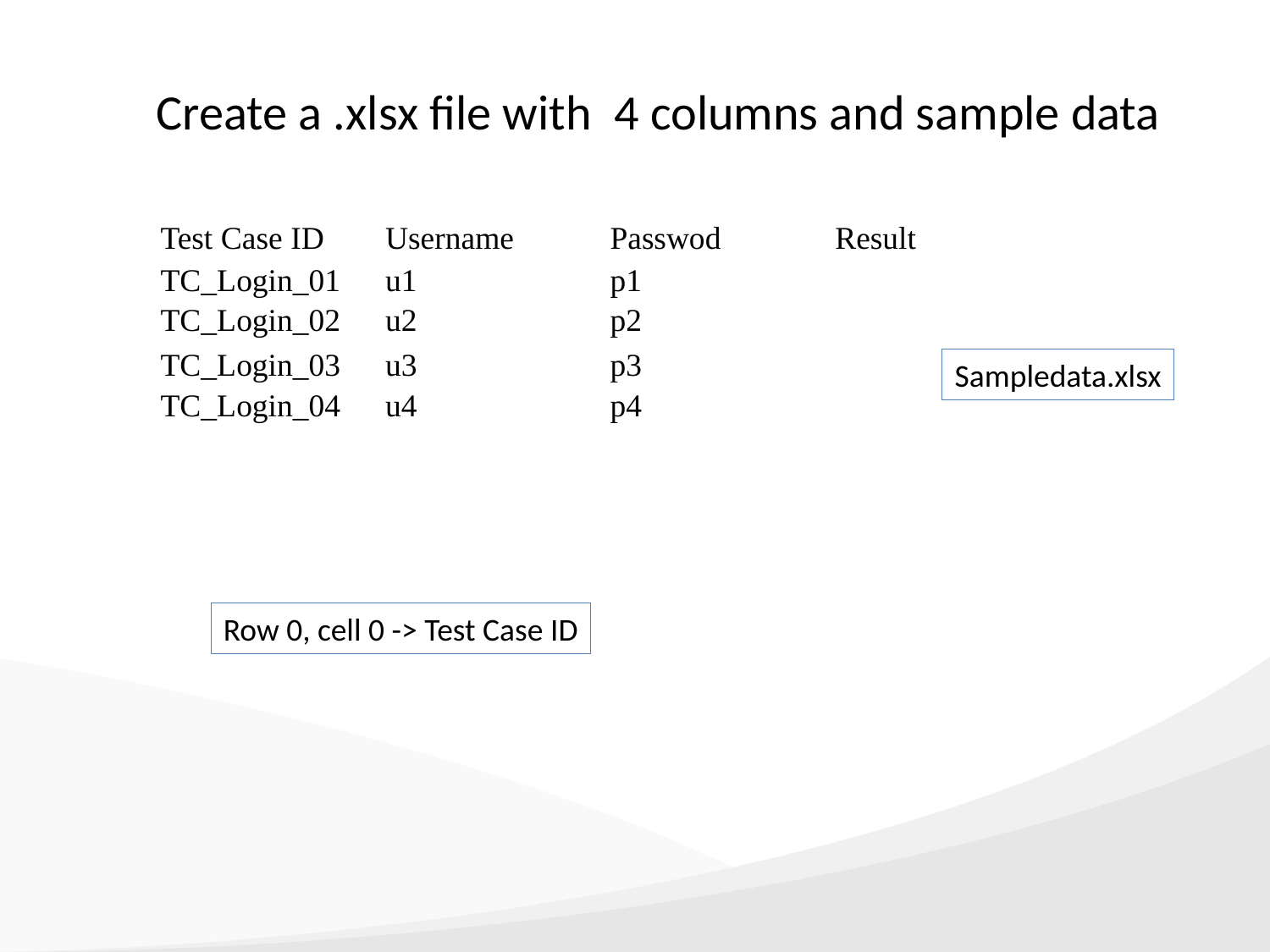

Create a .xlsx file with  4 columns and sample data
| Test Case ID | Username | Passwod | Result |
| --- | --- | --- | --- |
| TC\_Login\_01 | u1 | p1 |  |
| TC\_Login\_02 | u2 | p2 |  |
| TC\_Login\_03 | u3 | p3 |  |
| TC\_Login\_04 | u4 | p4 |  |
Sampledata.xlsx
Row 0, cell 0 -> Test Case ID